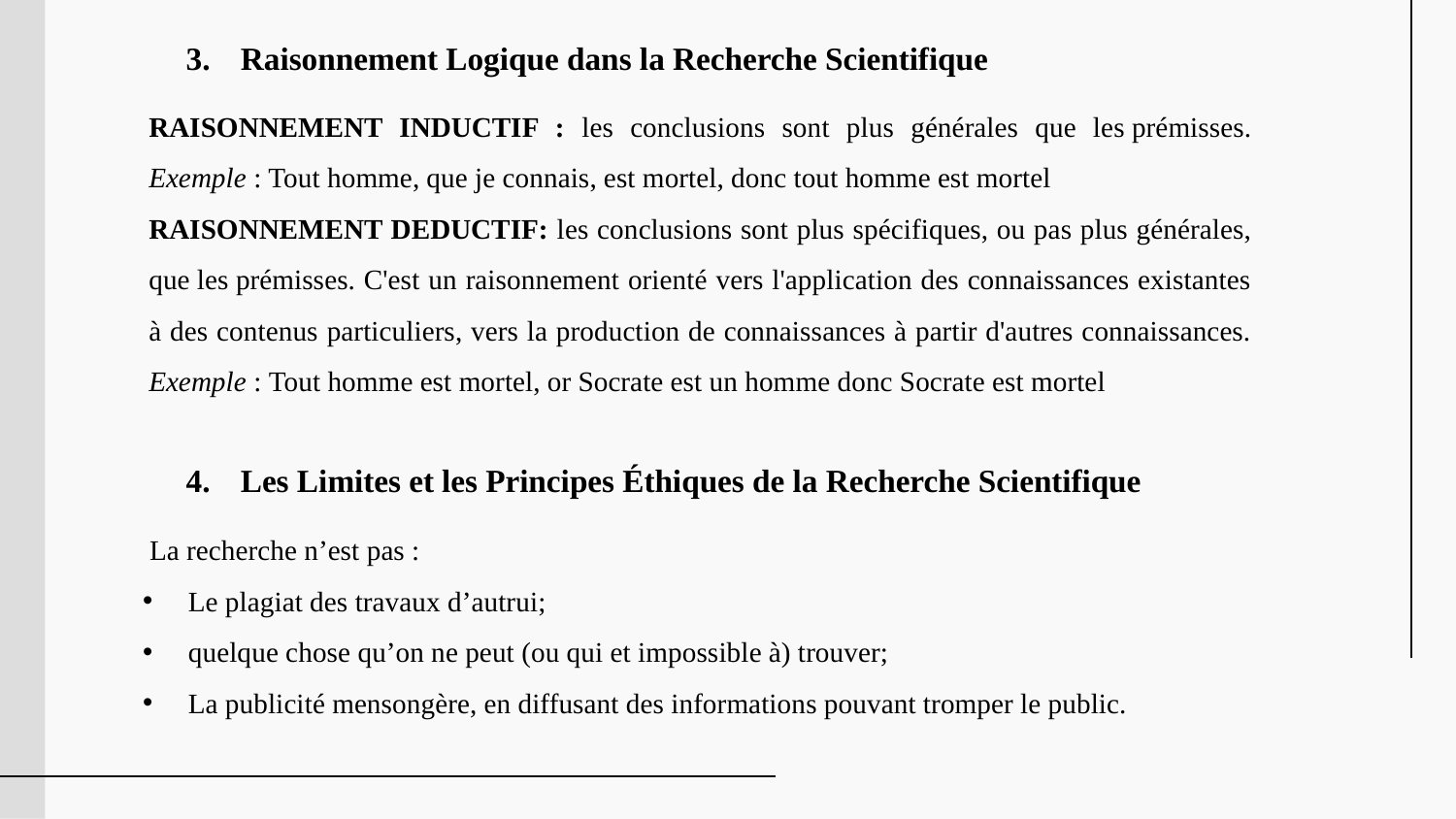

Raisonnement Logique dans la Recherche Scientifique
RAISONNEMENT INDUCTIF : les conclusions sont plus générales que les prémisses. Exemple : Tout homme, que je connais, est mortel, donc tout homme est mortel
RAISONNEMENT DEDUCTIF: les conclusions sont plus spécifiques, ou pas plus générales, que les prémisses. C'est un raisonnement orienté vers l'application des connaissances existantes à des contenus particuliers, vers la production de connaissances à partir d'autres connaissances. Exemple : Tout homme est mortel, or Socrate est un homme donc Socrate est mortel

Les Limites et les Principes Éthiques de la Recherche Scientifique
 La recherche n’est pas :
Le plagiat des travaux d’autrui;
quelque chose qu’on ne peut (ou qui et impossible à) trouver;
La publicité mensongère, en diffusant des informations pouvant tromper le public.